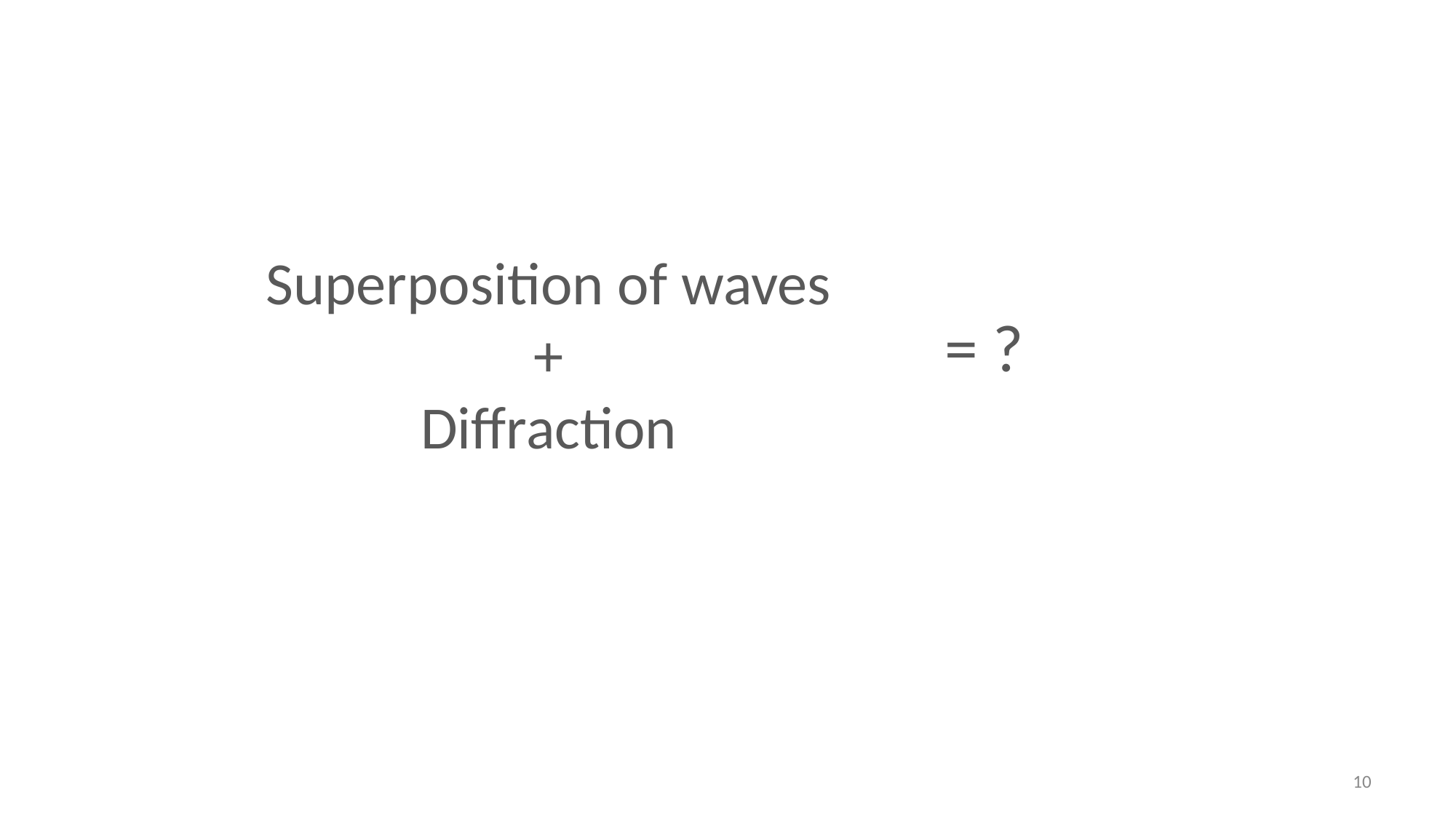

Superposition of waves
+
Diffraction
= ?
10